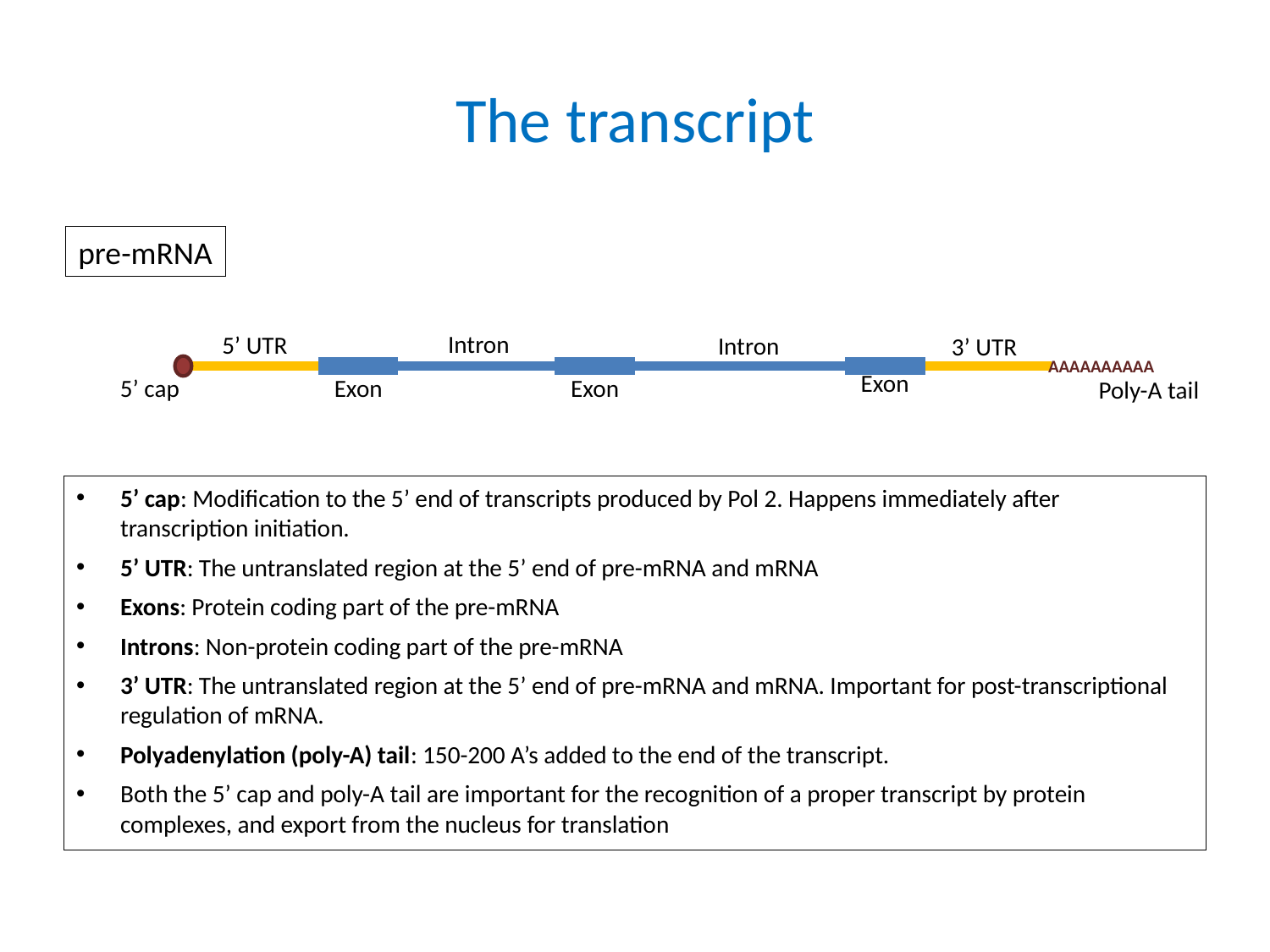

# The transcript
pre-mRNA
Intron
5’ UTR
Intron
3’ UTR
AAAAAAAAAA

Exon
5’ cap
Exon
Exon
Poly-A tail
5’ cap: Modification to the 5’ end of transcripts produced by Pol 2. Happens immediately after transcription initiation.
5’ UTR: The untranslated region at the 5’ end of pre-mRNA and mRNA
Exons: Protein coding part of the pre-mRNA
Introns: Non-protein coding part of the pre-mRNA
3’ UTR: The untranslated region at the 5’ end of pre-mRNA and mRNA. Important for post-transcriptional regulation of mRNA.
Polyadenylation (poly-A) tail: 150-200 A’s added to the end of the transcript.
Both the 5’ cap and poly-A tail are important for the recognition of a proper transcript by protein complexes, and export from the nucleus for translation